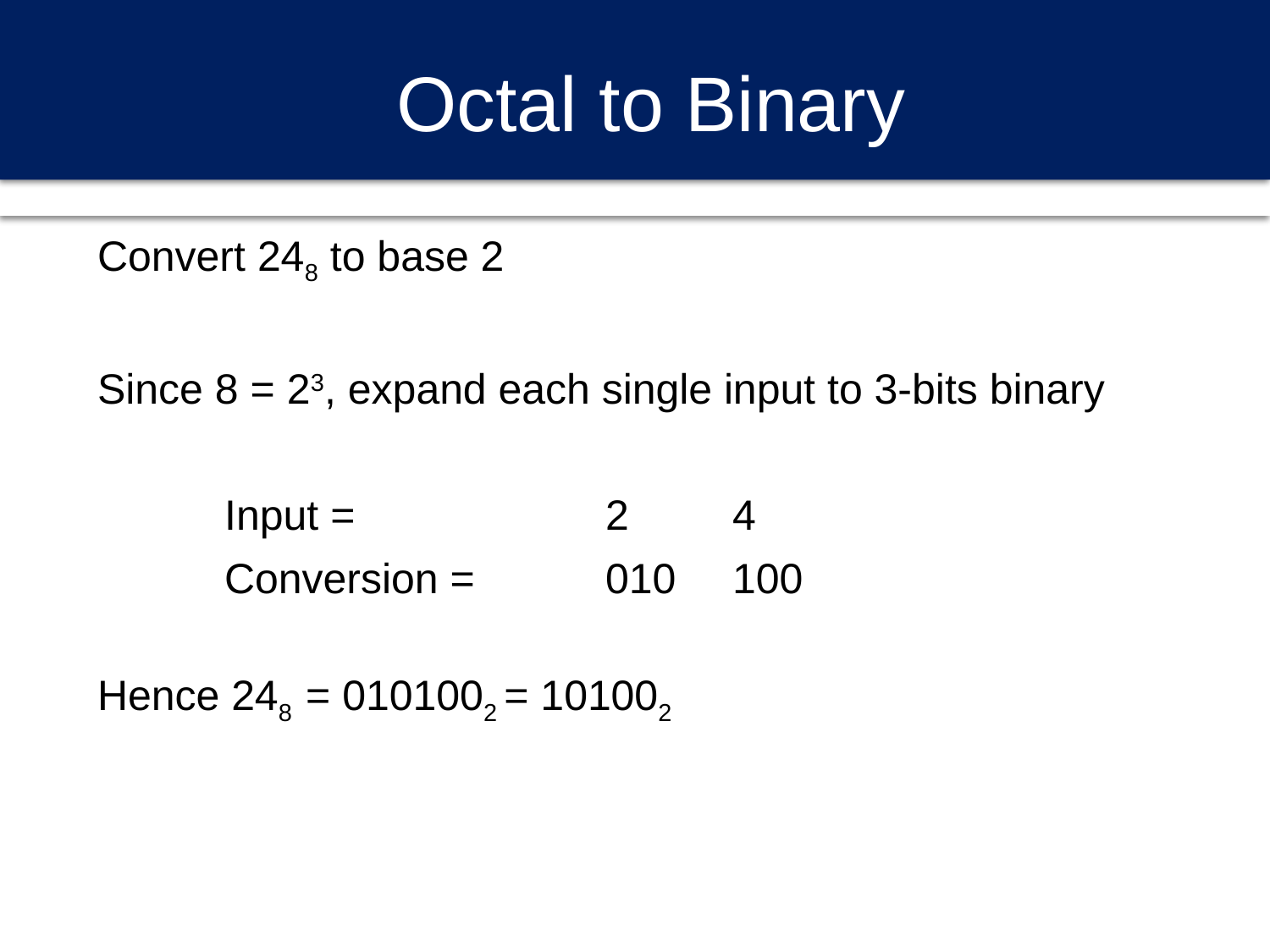

# Octal to Binary
Convert 248 to base 2

Since 8 = 23, expand each single input to 3-bits binary

	Input = 		2	4
	Conversion =		010	100

Hence 248  = 0101002 = 101002